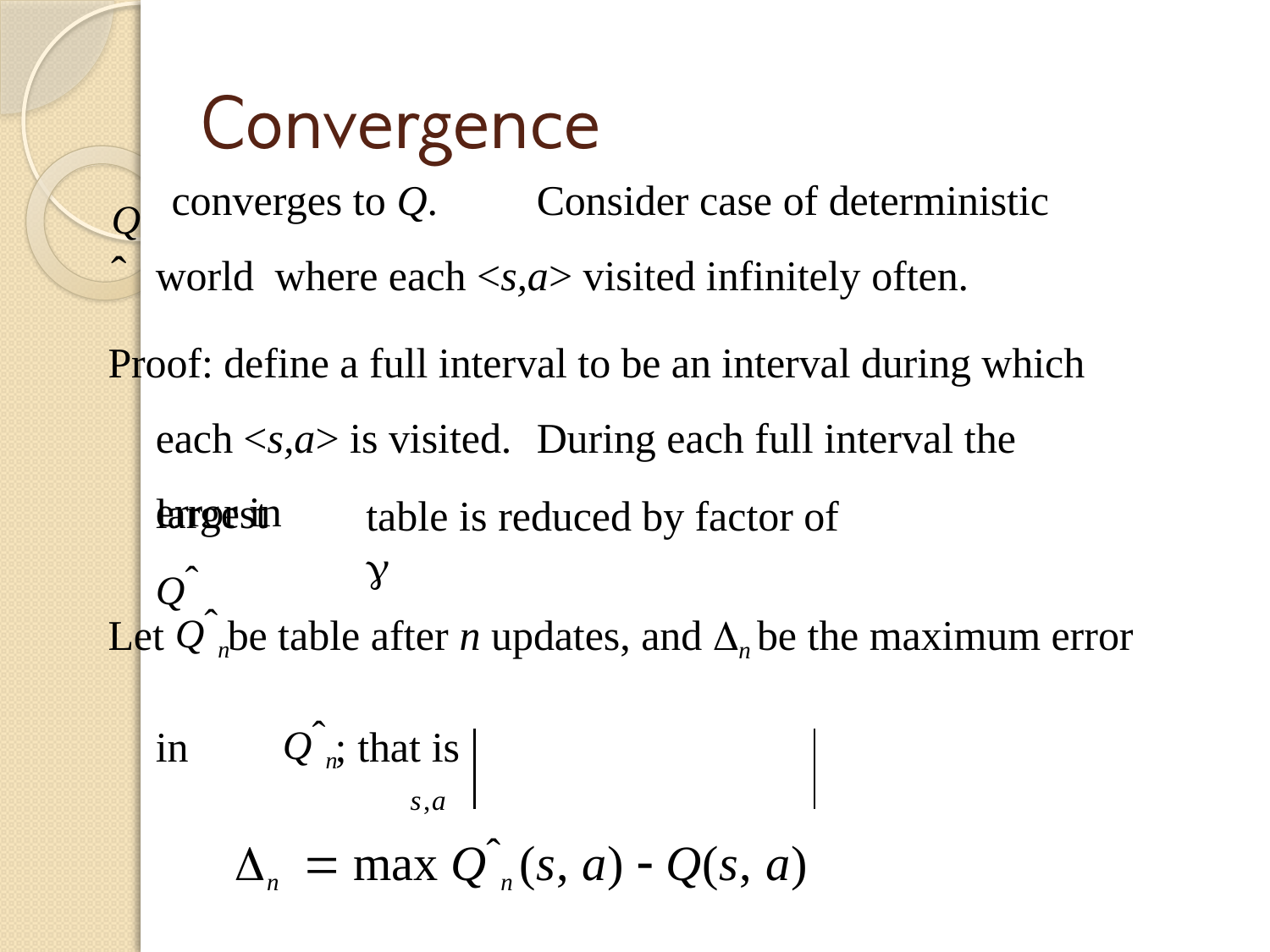

# Convergence
converges to Q.	Consider case of deterministic world  where each <s,a> visited infinitely often.
Qˆ
Proof: define a full interval to be an interval during which  each <s,a> is visited.	During each full interval the largest
error in	Qˆ
table is reduced by factor of γ
Let Qˆn be table after n updates, and Δn be the maximum error  in	Qˆn ; that is
Δn = max Qˆn (s, a) − Q(s, a)

s,a